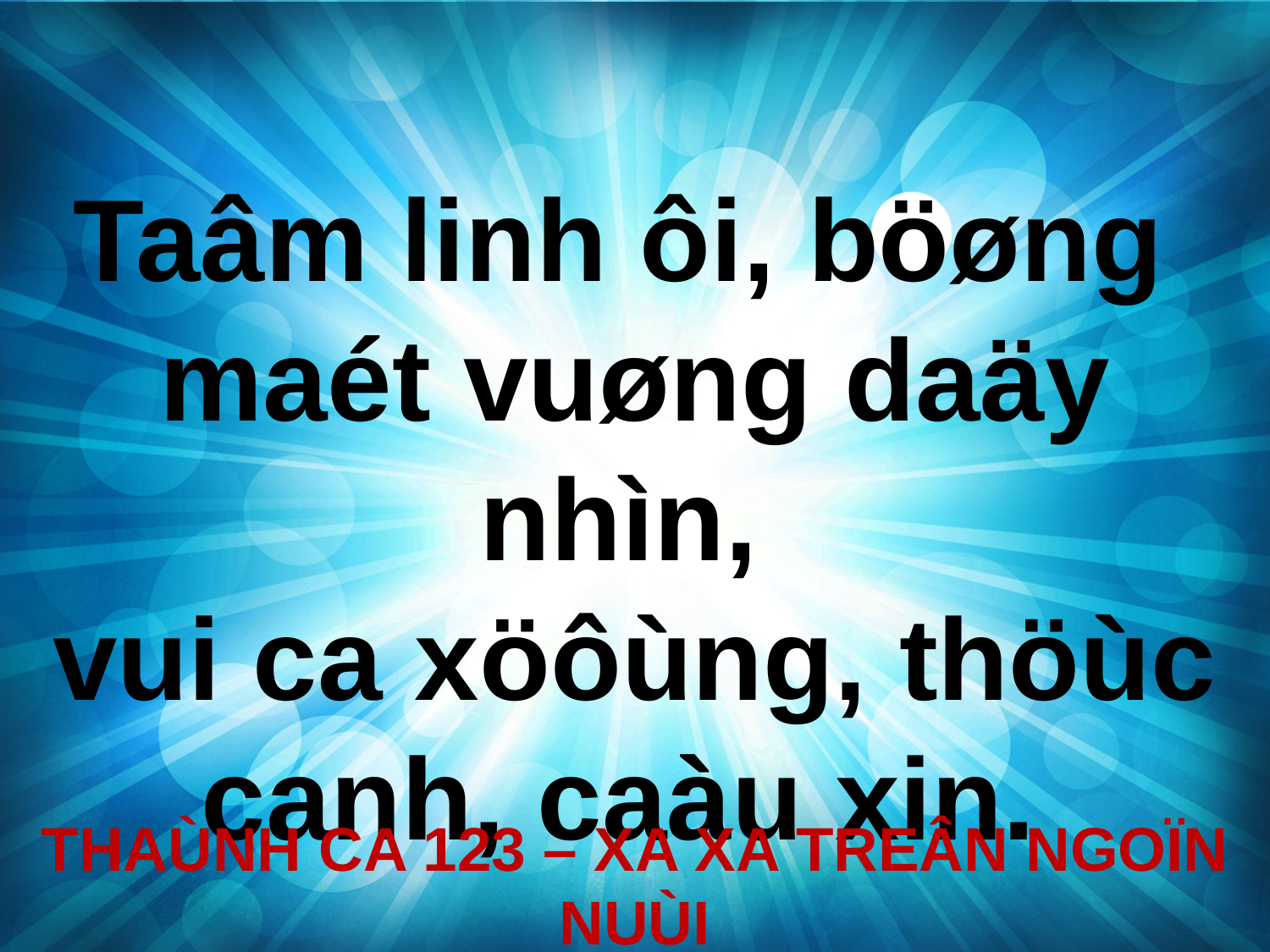

Taâm linh ôi, böøng
maét vuøng daäy nhìn, 
vui ca xöôùng, thöùc canh, caàu xin.
THAÙNH CA 123 – XA XA TREÂN NGOÏN NUÙI